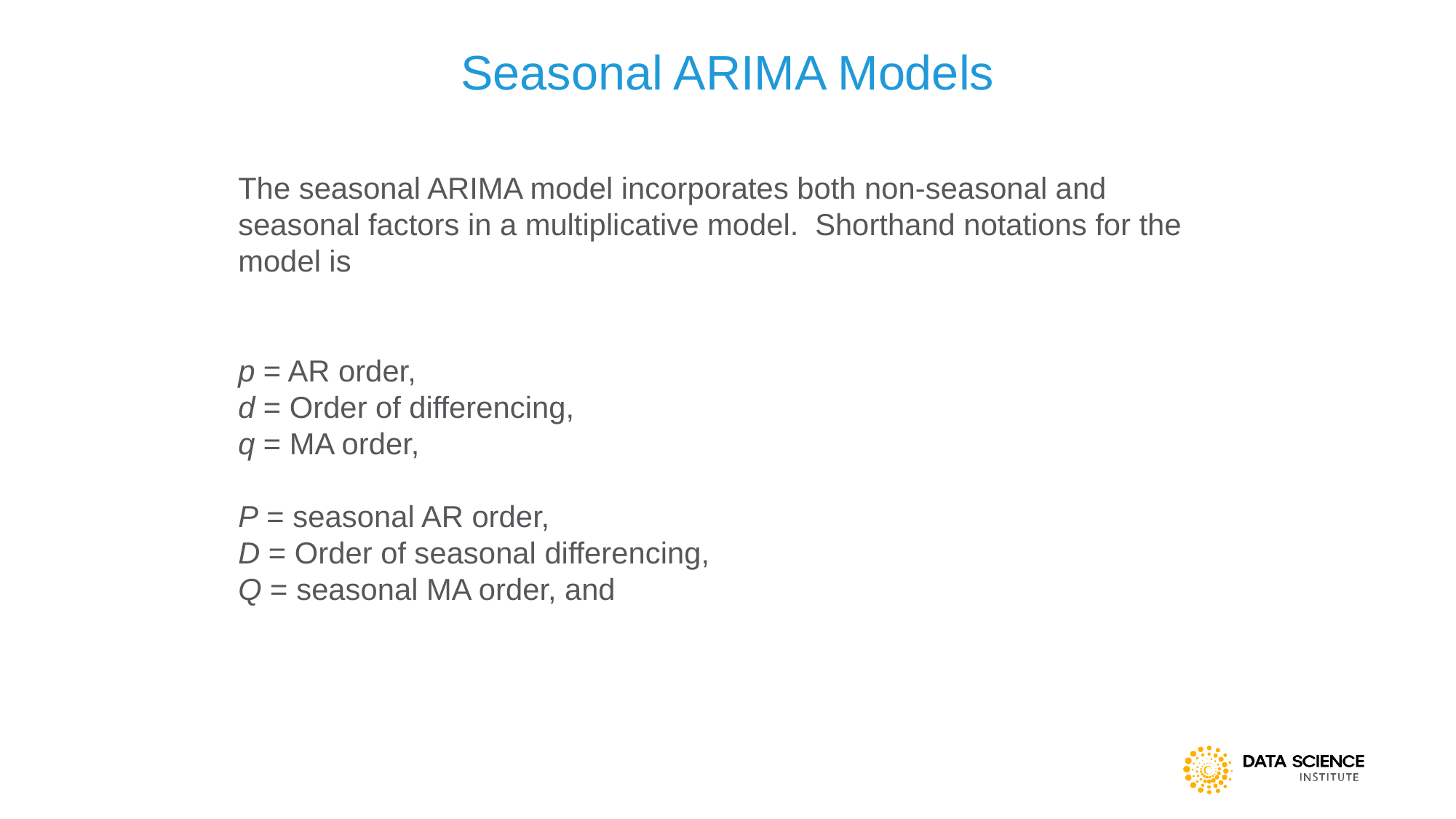

Seasonal ARIMA Models
The seasonal ARIMA model incorporates both non-seasonal and seasonal factors in a multiplicative model.  Shorthand notations for the model is

p = AR order,
d = Order of differencing,
q = MA order,

P = seasonal AR order,
D = Order of seasonal differencing,
Q = seasonal MA order, and